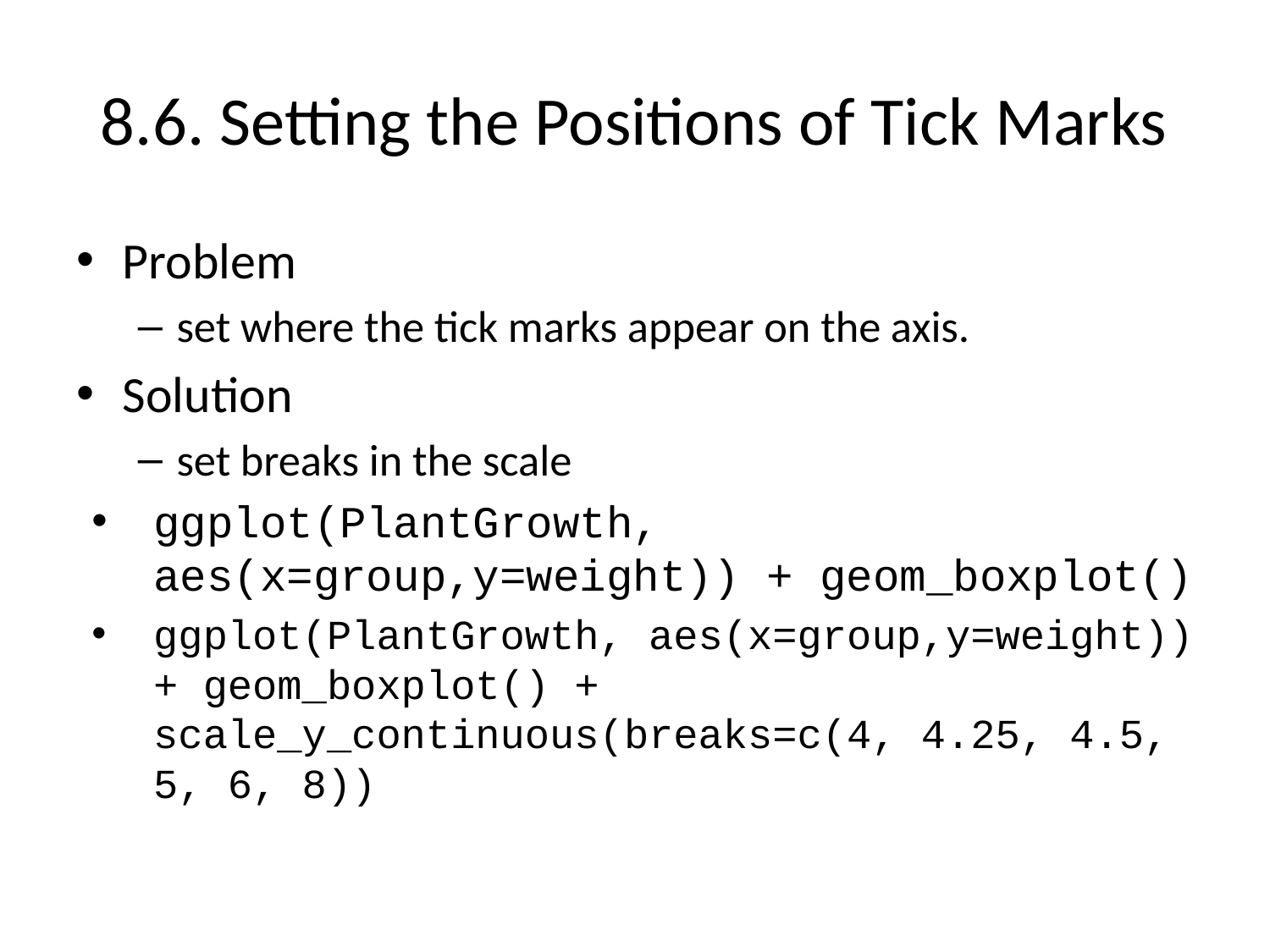

# 8.6. Setting the Positions of Tick Marks
Problem
set where the tick marks appear on the axis.
Solution
set breaks in the scale
ggplot(PlantGrowth, aes(x=group,y=weight)) + geom_boxplot()
ggplot(PlantGrowth, aes(x=group,y=weight)) + geom_boxplot() + scale_y_continuous(breaks=c(4, 4.25, 4.5, 5, 6, 8))